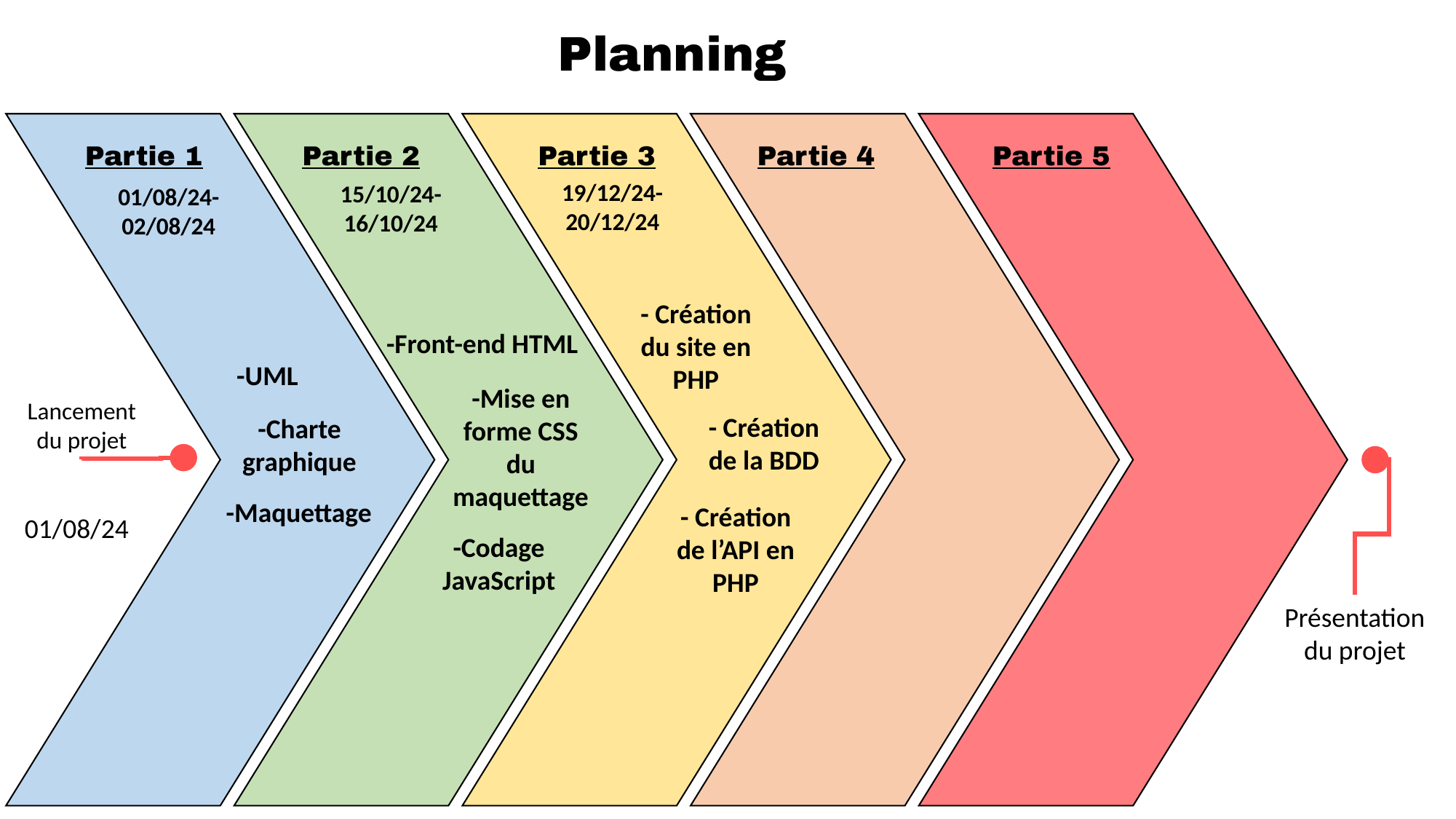

Planning

Partie 1
Partie 2
Partie 3
Partie 4
Partie 5
19/12/24-20/12/24
15/10/24-16/10/24
01/08/24-02/08/24
- Création du site en PHP
-Front-end HTML
-UML
-Mise en forme CSS du maquettage
Lancement du projet
- Création de la BDD
-Charte graphique

-Maquettage
- Création de l’API en PHP
01/08/24
-Codage JavaScript
Présentation du projet